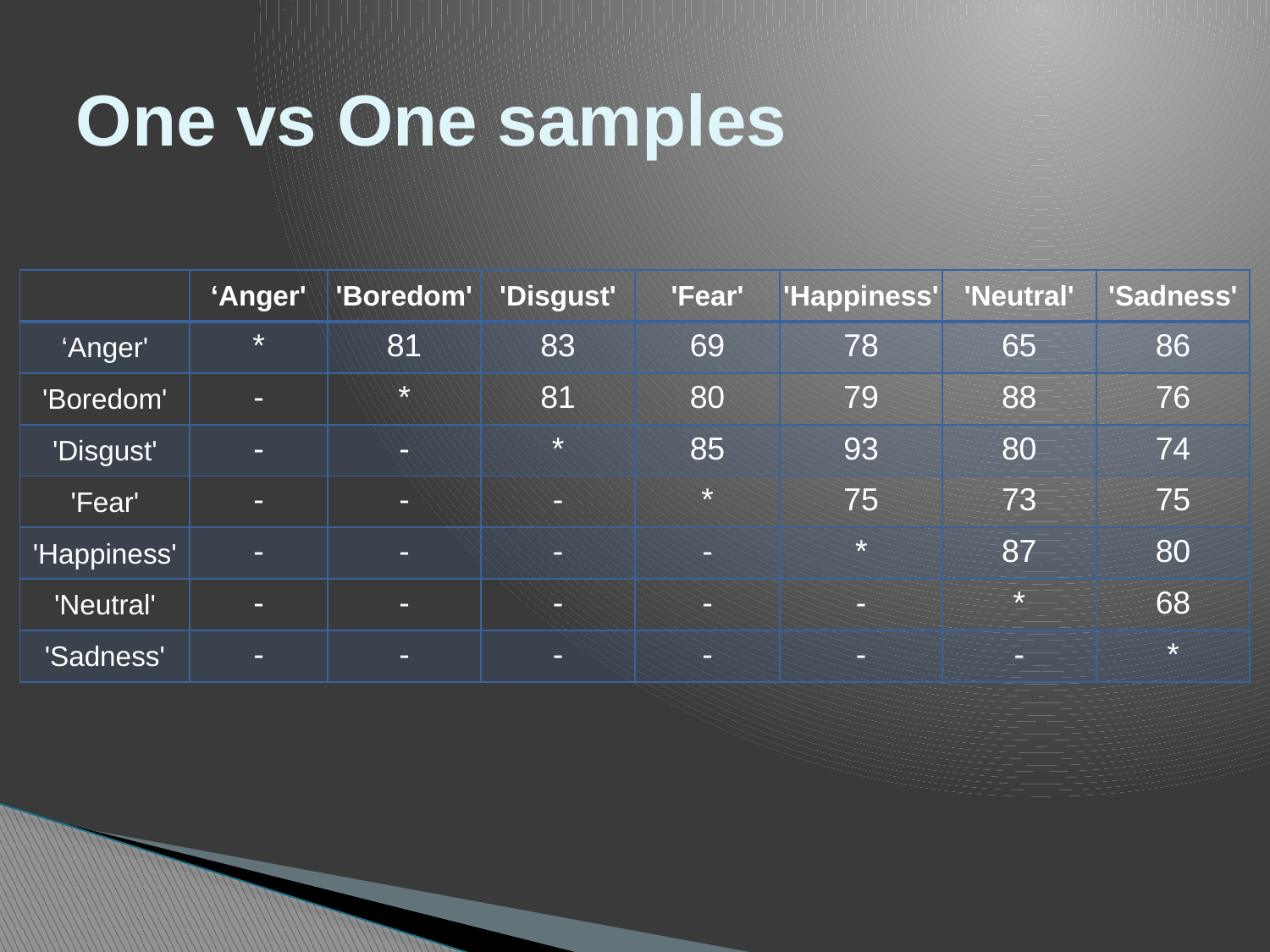

# One vs One samples
|  | ‘Anger' | 'Boredom' | 'Disgust' | 'Fear' | 'Happiness' | 'Neutral' | 'Sadness' |
| --- | --- | --- | --- | --- | --- | --- | --- |
| ‘Anger' | \* | 81 | 83 | 69 | 78 | 65 | 86 |
| 'Boredom' | - | \* | 81 | 80 | 79 | 88 | 76 |
| 'Disgust' | - | - | \* | 85 | 93 | 80 | 74 |
| 'Fear' | - | - | - | \* | 75 | 73 | 75 |
| 'Happiness' | - | - | - | - | \* | 87 | 80 |
| 'Neutral' | - | - | - | - | - | \* | 68 |
| 'Sadness' | - | - | - | - | - | - | \* |